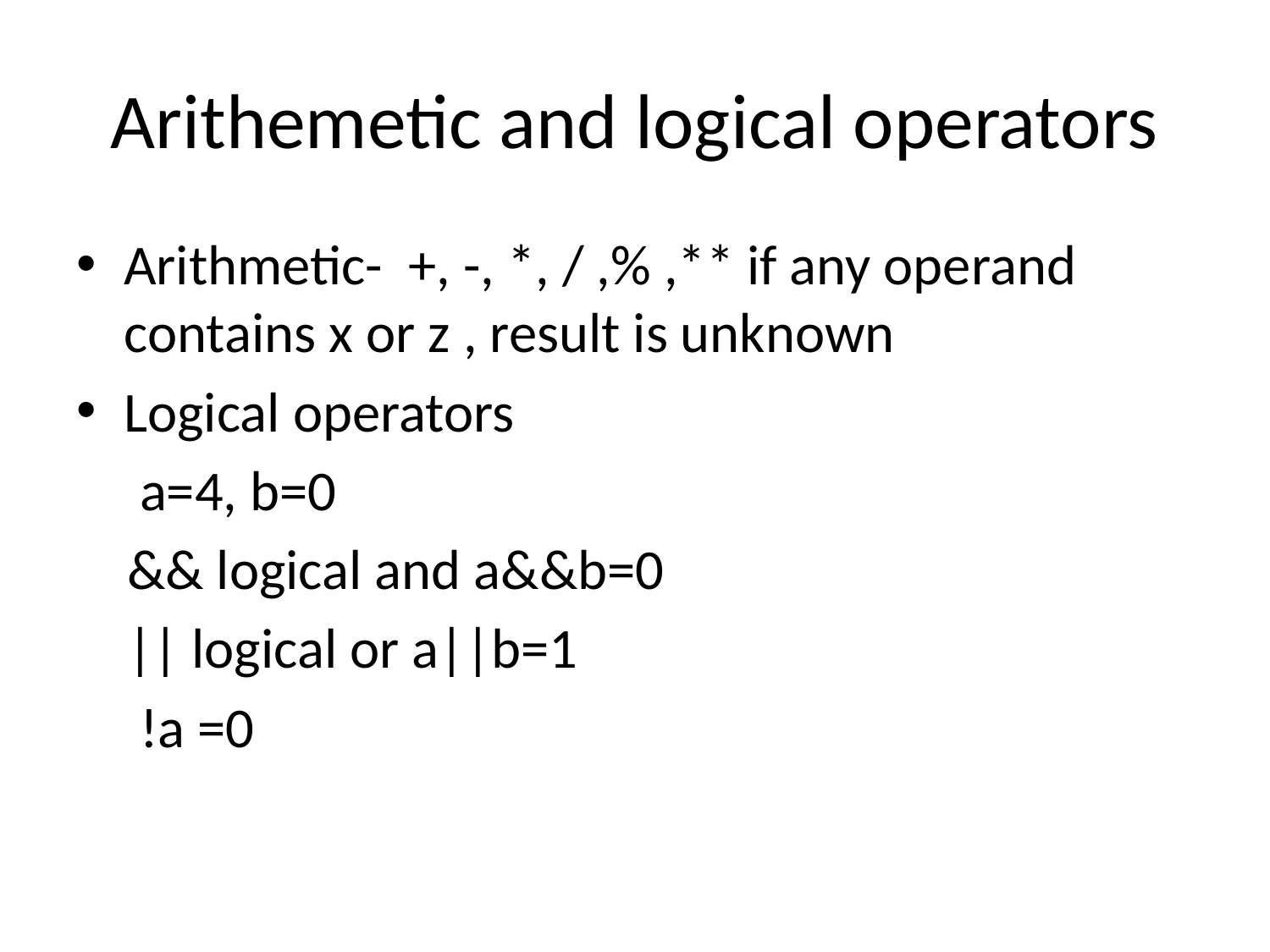

# Arithemetic and logical operators
Arithmetic-  +, -, *, / ,% ,** if any operand contains x or z , result is unknown
Logical operators
     a=4, b=0
    && logical and a&&b=0
    || logical or a||b=1
     !a =0